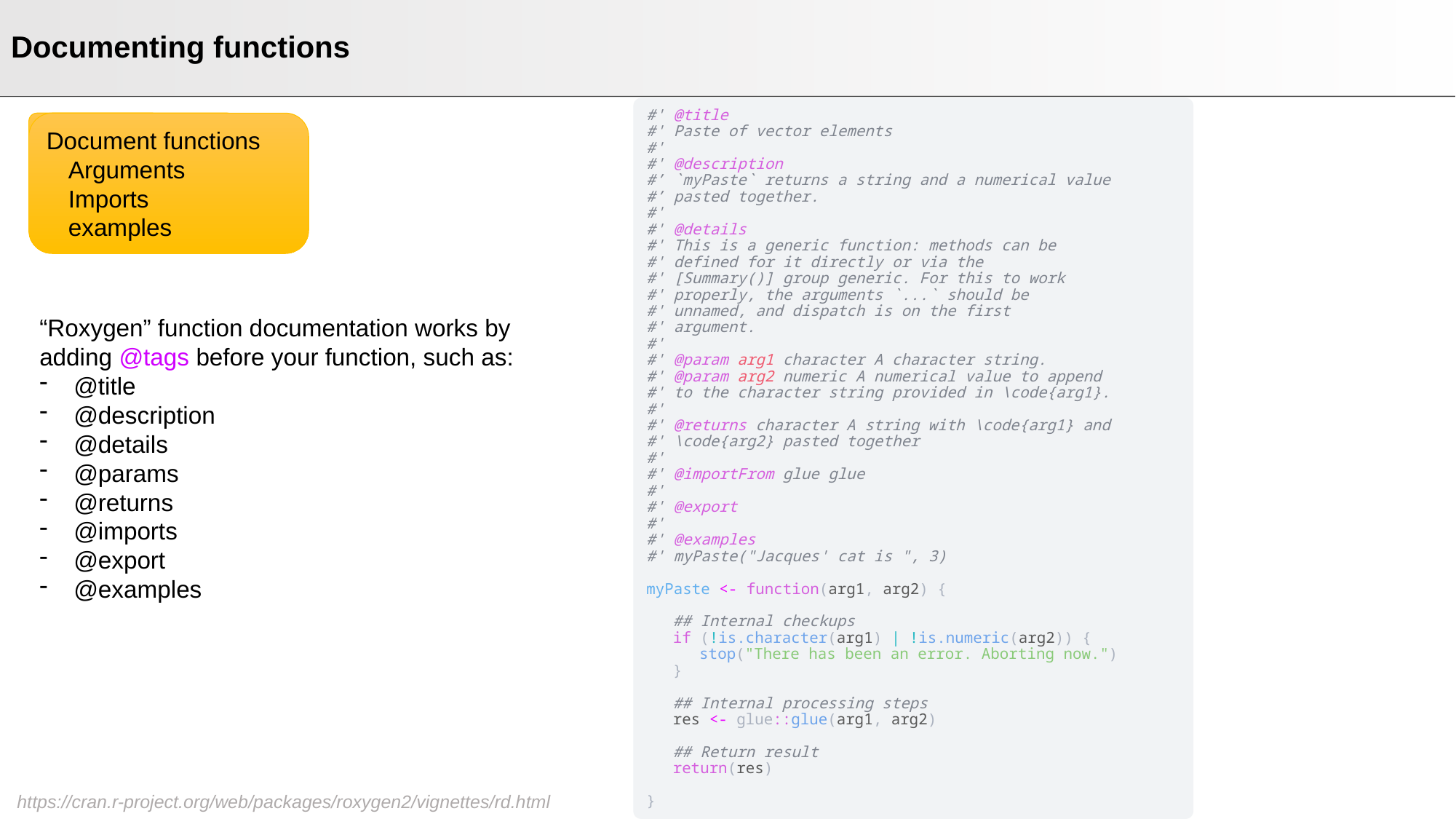

# Documenting functions
#' @title
#' Paste of vector elements
#'
#' @description
#’ `myPaste` returns a string and a numerical value
#’ pasted together.
#'
#' @details
#' This is a generic function: methods can be
#' defined for it directly or via the
#' [Summary()] group generic. For this to work
#' properly, the arguments `...` should be
#' unnamed, and dispatch is on the first
#' argument.
#'
#' @param arg1 character A character string.
#' @param arg2 numeric A numerical value to append
#' to the character string provided in \code{arg1}.
#'
#' @returns character A string with \code{arg1} and
#' \code{arg2} pasted together
#'
#' @importFrom glue glue
#'
#' @export
#'
#' @examples
#' myPaste("Jacques' cat is ", 3)
myPaste <- function(arg1, arg2) {
## Internal checkups
if (!is.character(arg1) | !is.numeric(arg2)) {
stop("There has been an error. Aborting now.")
}

## Internal processing steps
res <- glue::glue(arg1, arg2)

## Return result
return(res)
}
Write functions
Document functions
Arguments
Imports
examples
“Roxygen” function documentation works by adding @tags before your function, such as:
@title
@description
@details
@params
@returns
@imports
@export
@examples
https://cran.r-project.org/web/packages/roxygen2/vignettes/rd.html